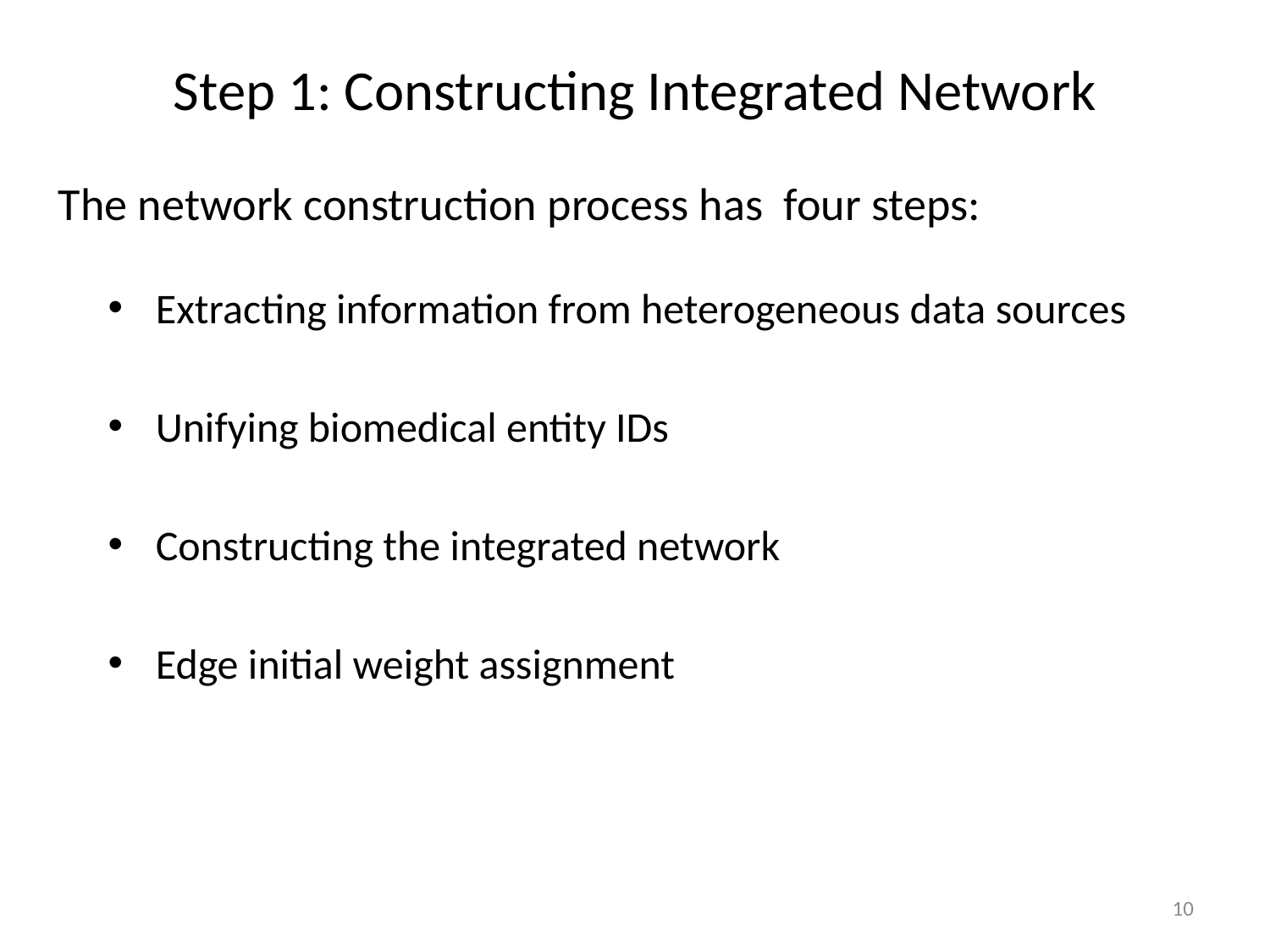

# Step 1: Constructing Integrated Network
The network construction process has  four steps:
Extracting information from heterogeneous data sources

Unifying biomedical entity IDs

Constructing the integrated network

Edge initial weight assignment
10